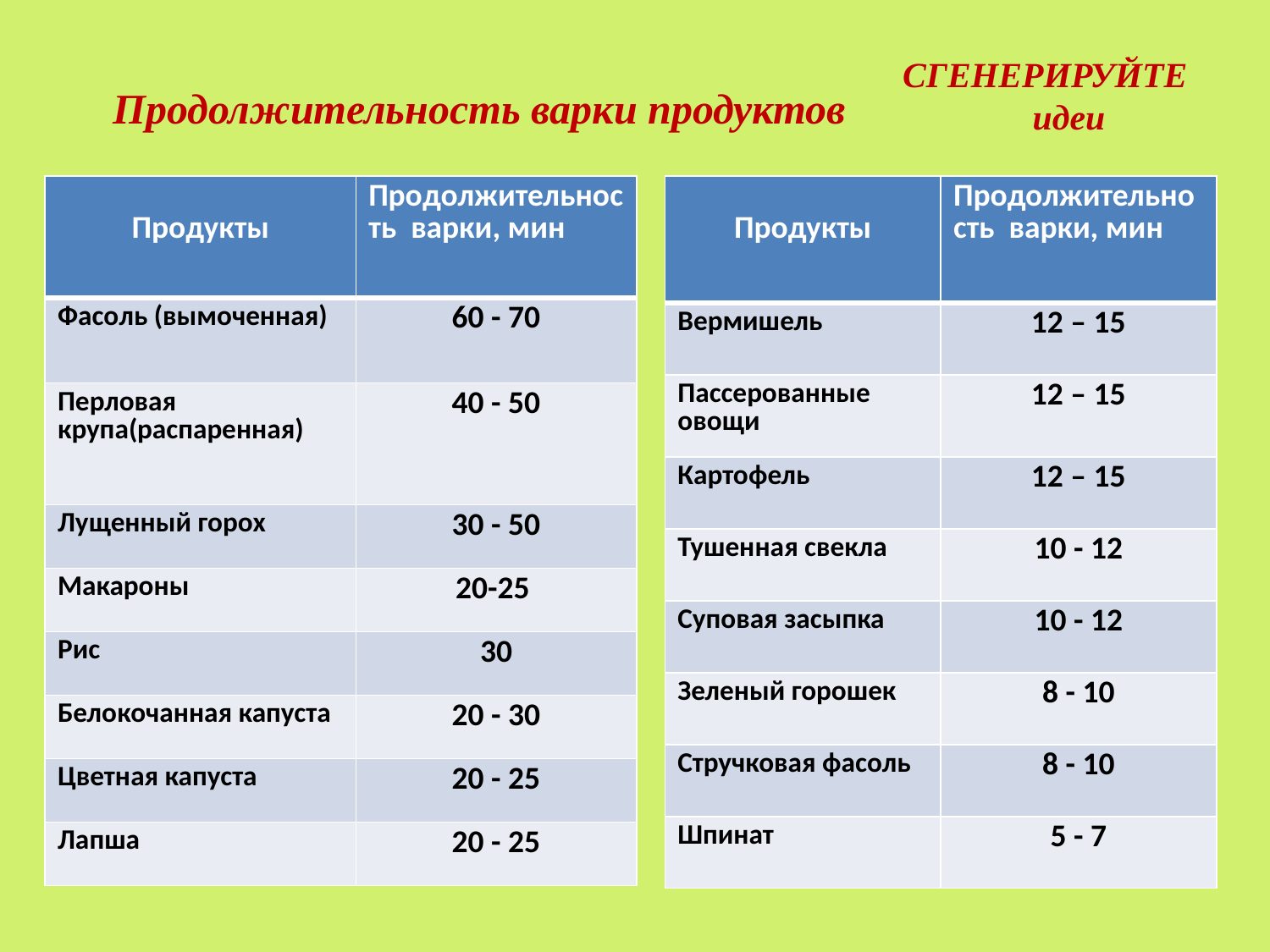

# Продолжительность варки продуктов
СГЕНЕРИРУЙТЕ идеи
| Продукты | Продолжительность варки, мин |
| --- | --- |
| Фасоль (вымоченная) | 60 - 70 |
| Перловая крупа(распаренная) | 40 - 50 |
| Лущенный горох | 30 - 50 |
| Макароны | 20-25 |
| Рис | 30 |
| Белокочанная капуста | 20 - 30 |
| Цветная капуста | 20 - 25 |
| Лапша | 20 - 25 |
| Продукты | Продолжительность варки, мин |
| --- | --- |
| Вермишель | 12 – 15 |
| Пассерованные овощи | 12 – 15 |
| Картофель | 12 – 15 |
| Тушенная свекла | 10 - 12 |
| Суповая засыпка | 10 - 12 |
| Зеленый горошек | 8 - 10 |
| Стручковая фасоль | 8 - 10 |
| Шпинат | 5 - 7 |